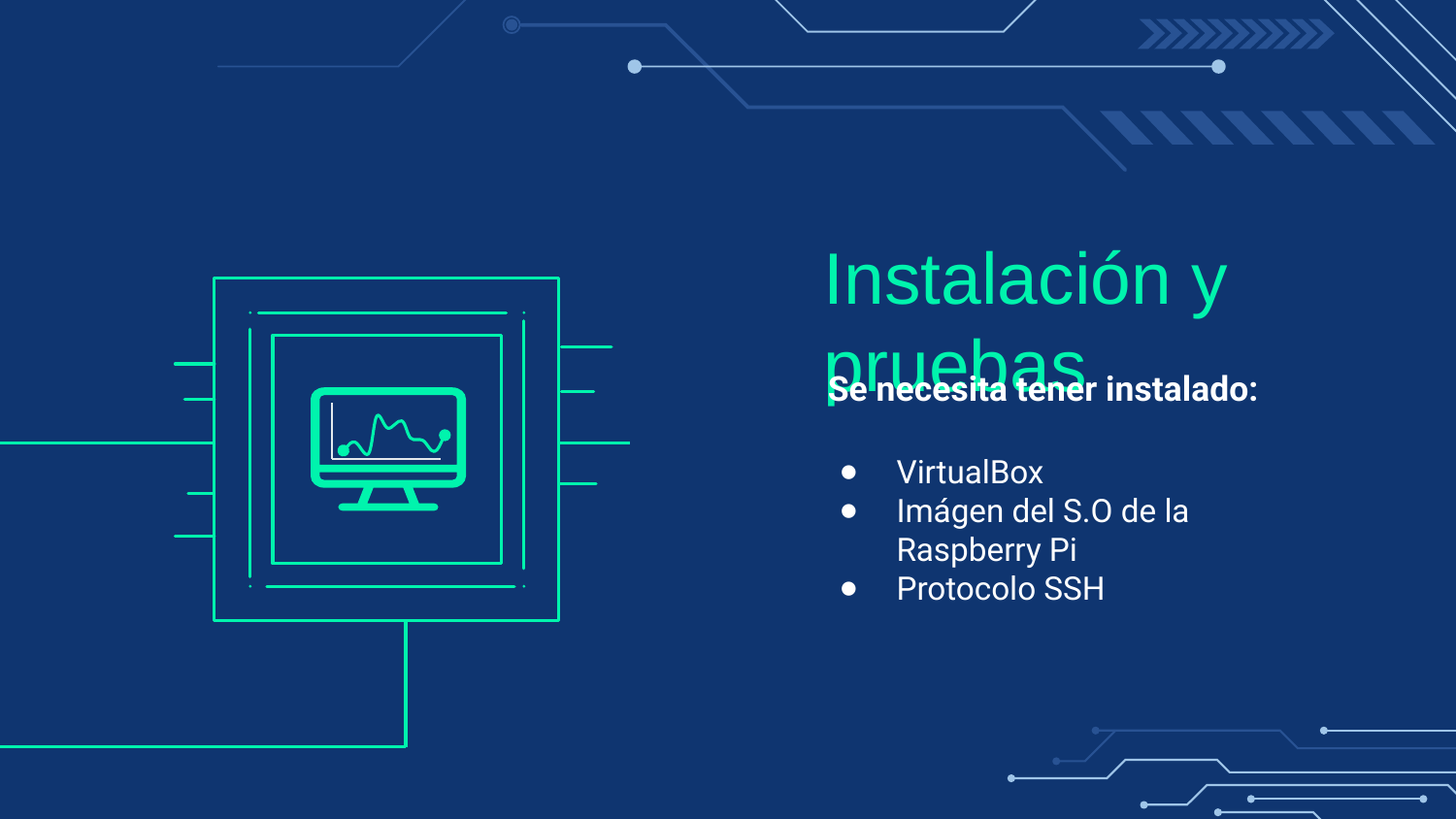

# Instalación y pruebas

Se necesita tener instalado:

VirtualBox
Imágen del S.O de la Raspberry Pi
Protocolo SSH